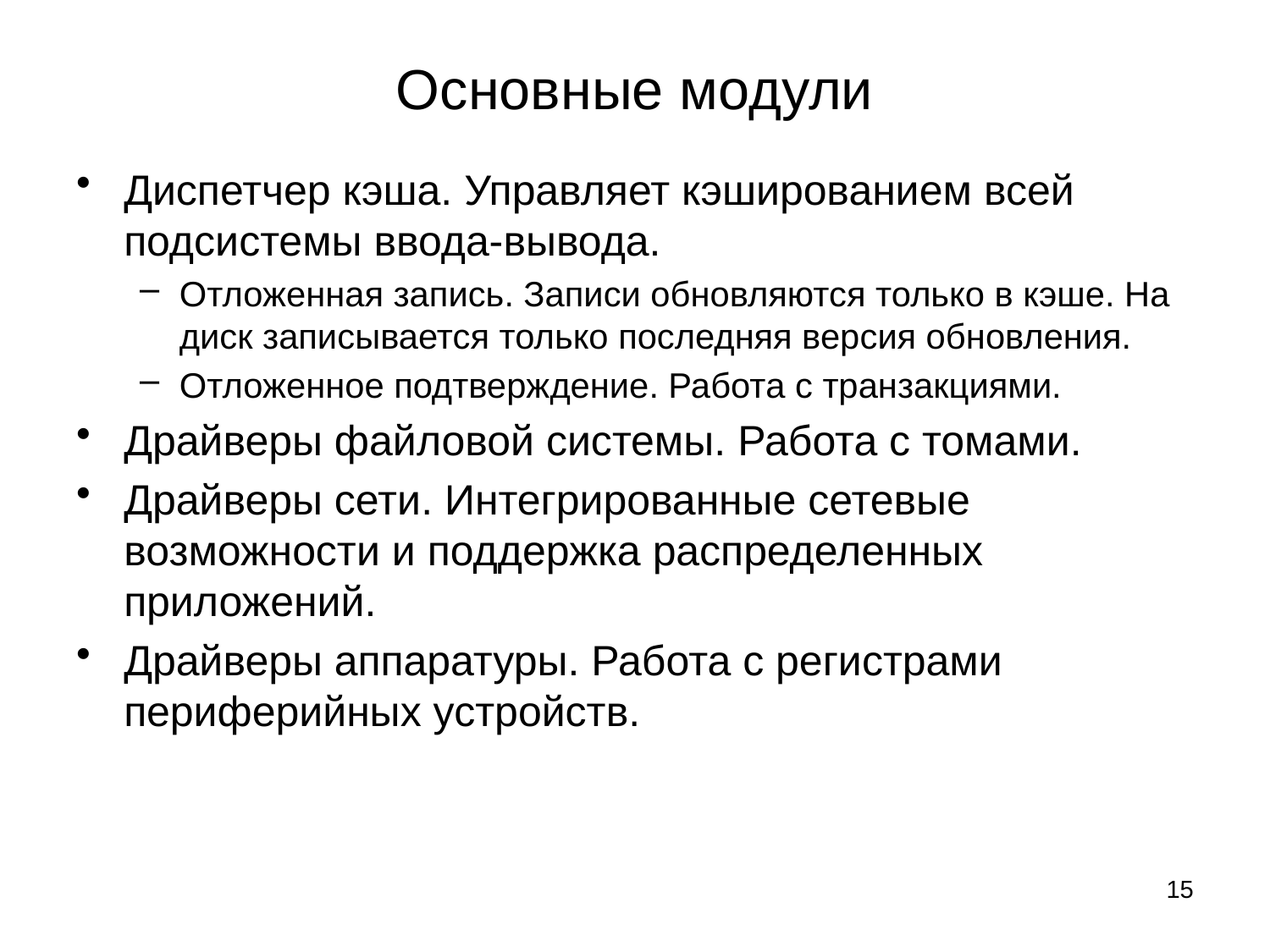

# Основные модули
Диспетчер кэша. Управляет кэшированием всей подсистемы ввода-вывода.
Отложенная запись. Записи обновляются только в кэше. На диск записывается только последняя версия обновления.
Отложенное подтверждение. Работа с транзакциями.
Драйверы файловой системы. Работа с томами.
Драйверы сети. Интегрированные сетевые возможности и поддержка распределенных приложений.
Драйверы аппаратуры. Работа с регистрами периферийных устройств.
15